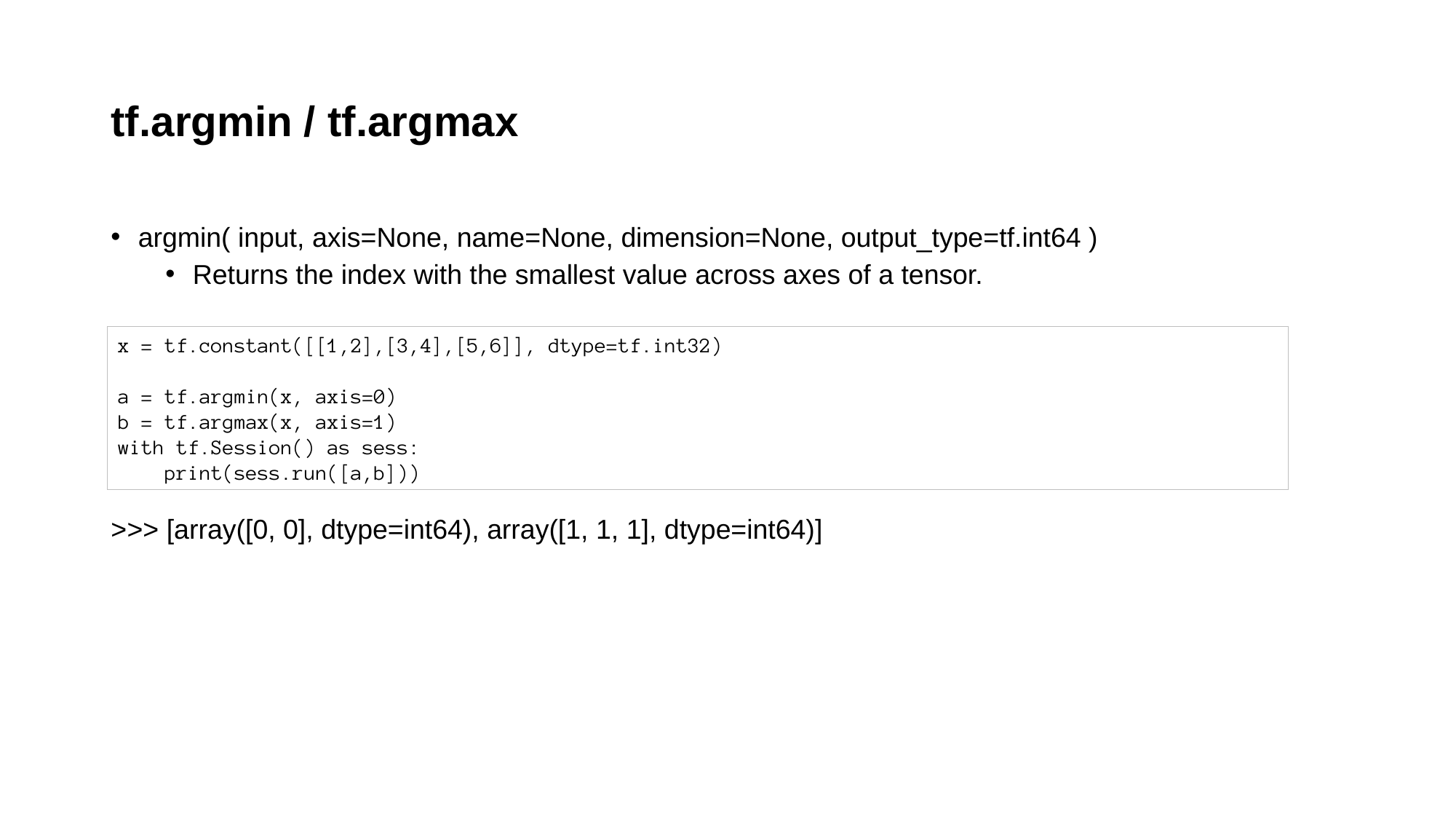

# tf.argmin / tf.argmax
argmin( input, axis=None, name=None, dimension=None, output_type=tf.int64 )
Returns the index with the smallest value across axes of a tensor.
x = tf.constant([[1,2],[3,4],[5,6]], dtype=tf.int32)

a = tf.argmin(x, axis=0)
b = tf.argmax(x, axis=1)
with tf.Session() as sess:
    print(sess.run([a,b]))
>>> [array([0, 0], dtype=int64), array([1, 1, 1], dtype=int64)]